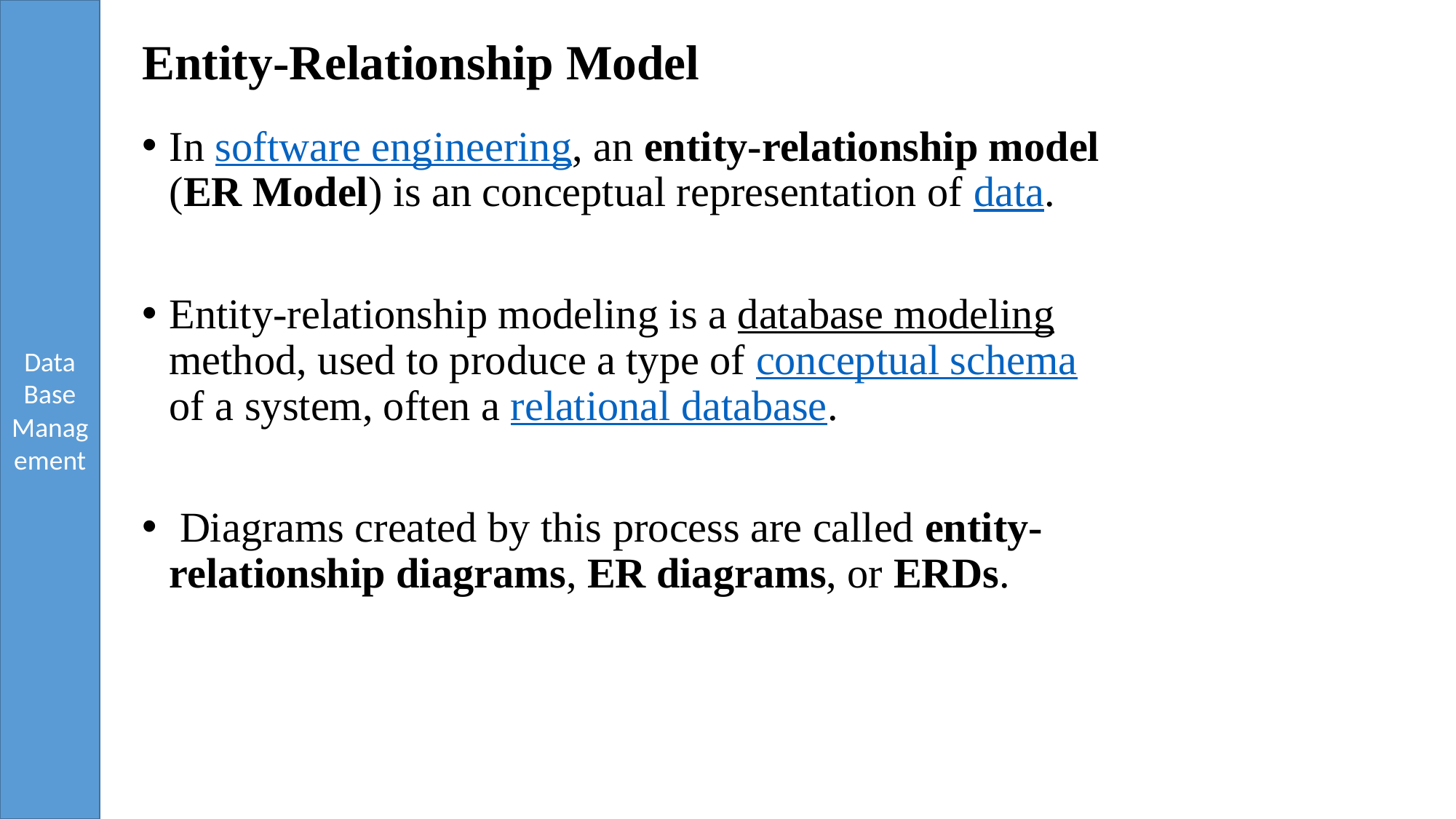

# Entity-Relationship Model
In software engineering, an entity-relationship model (ER Model) is an conceptual representation of data.

Entity-relationship modeling is a database modeling method, used to produce a type of conceptual schema of a system, often a relational database.

 Diagrams created by this process are called entity-relationship diagrams, ER diagrams, or ERDs.